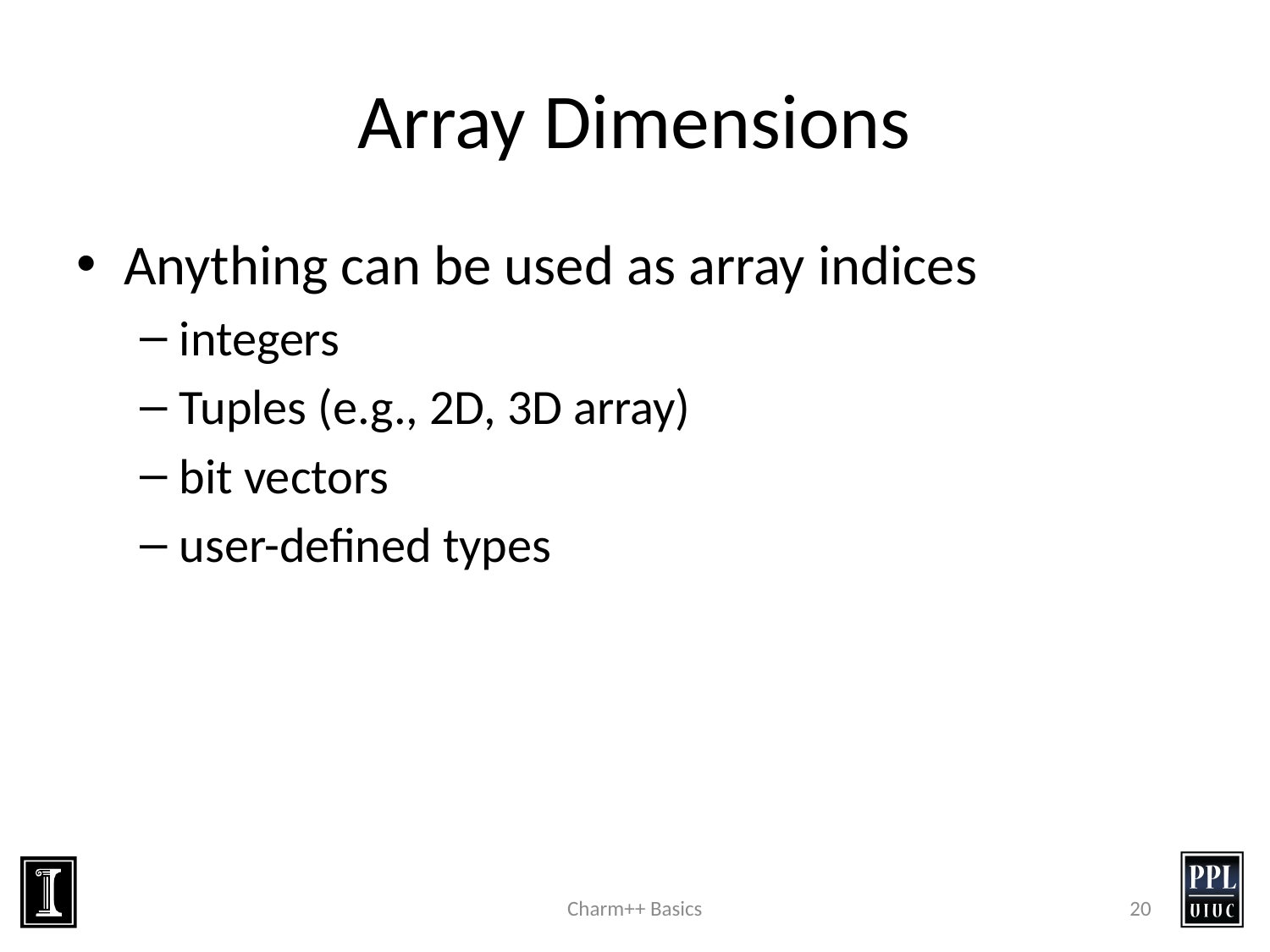

# Array Dimensions
Anything can be used as array indices
integers
Tuples (e.g., 2D, 3D array)
bit vectors
user-defined types
Charm++ Basics
20